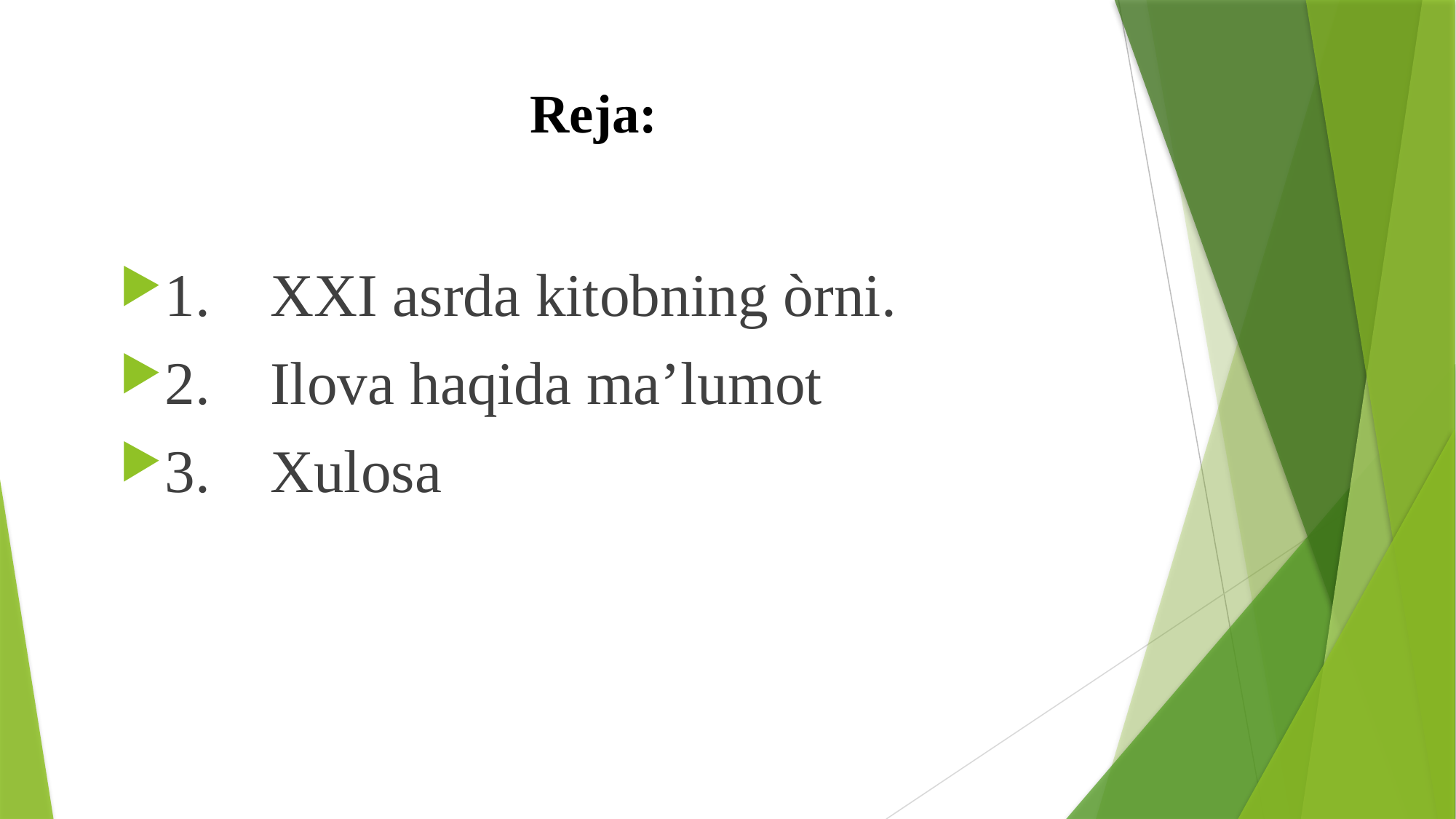

# Reja:
1.	XXI asrda kitobning òrni.
2.	Ilova haqida ma’lumot
3.	Xulosa